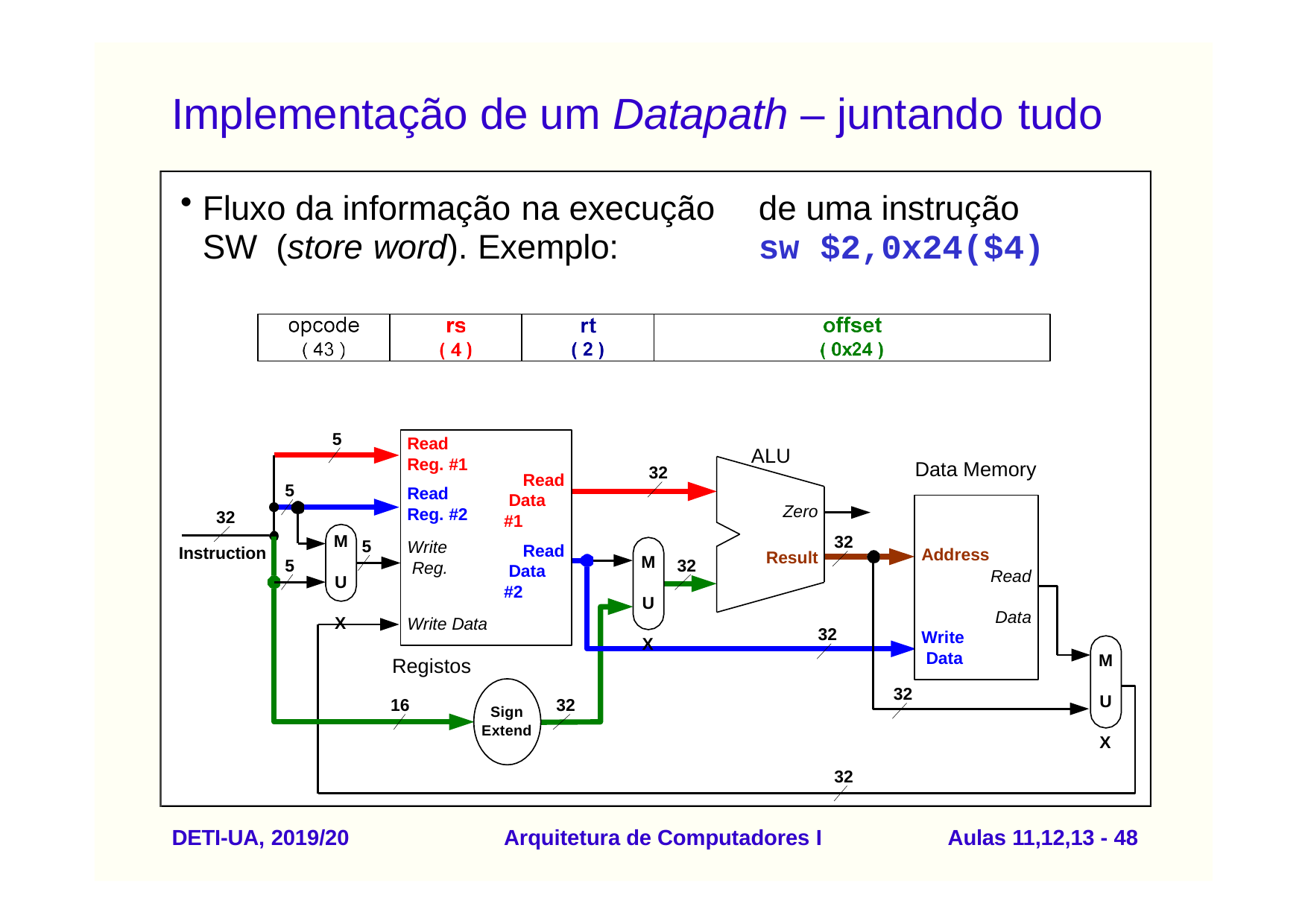

# Implementação de um Datapath – juntando tudo

Fluxo da informação na execução	de uma instrução SW  (store word). Exemplo:	sw $2,0x24($4)

5

Read  Reg. #1
Read  Reg. #2
Write  Reg.
ALU

Data Memory

32
Read  Data #1
5

Zero

32

M  U  X
32

5

Read  Data #2
Instruction
Address

Result

M  U  X

5
32

Read  Data

Write Data

32

Write  Data

M  U  X

Registos

32

16
32
Sign

Extend
32

DETI-UA, 2019/20
Arquitetura de Computadores I
Aulas 11,12,13 - 48